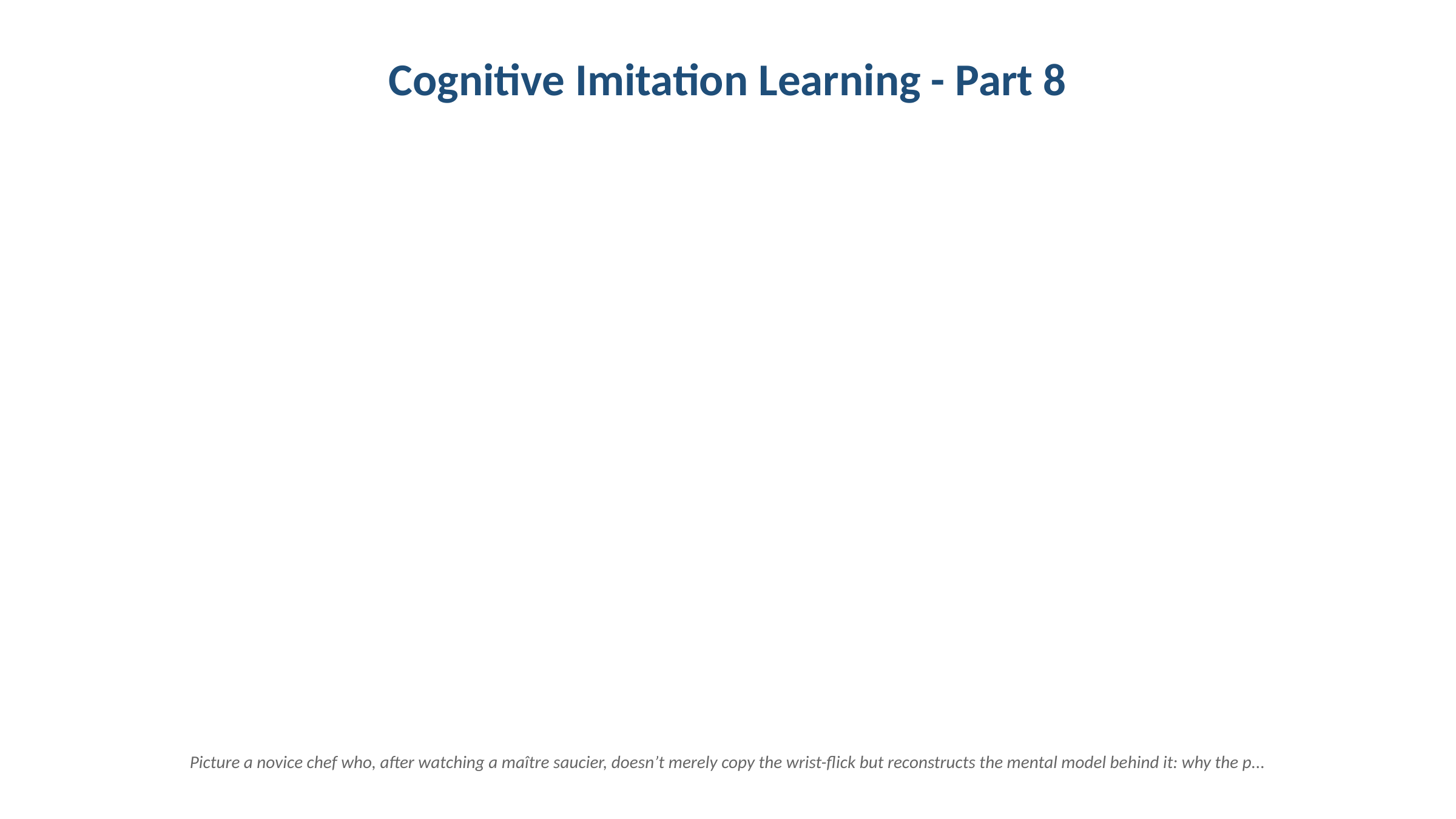

Cognitive Imitation Learning - Part 8
Picture a novice chef who, after watching a maître saucier, doesn’t merely copy the wrist-flick but reconstructs the mental model behind it: why the p...